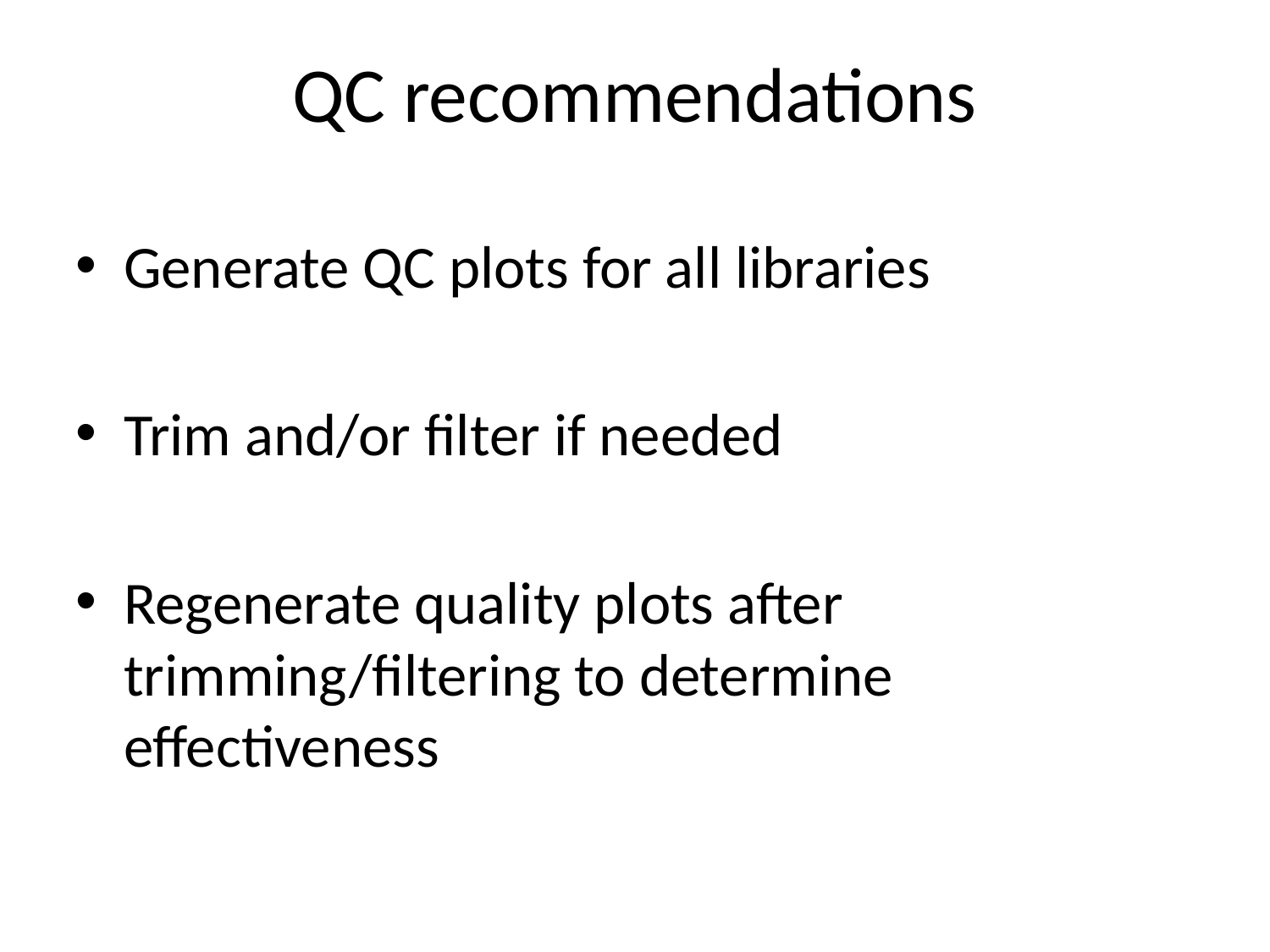

# QC recommendations
Generate QC plots for all libraries

Trim and/or filter if needed

Regenerate quality plots after trimming/filtering to determine effectiveness